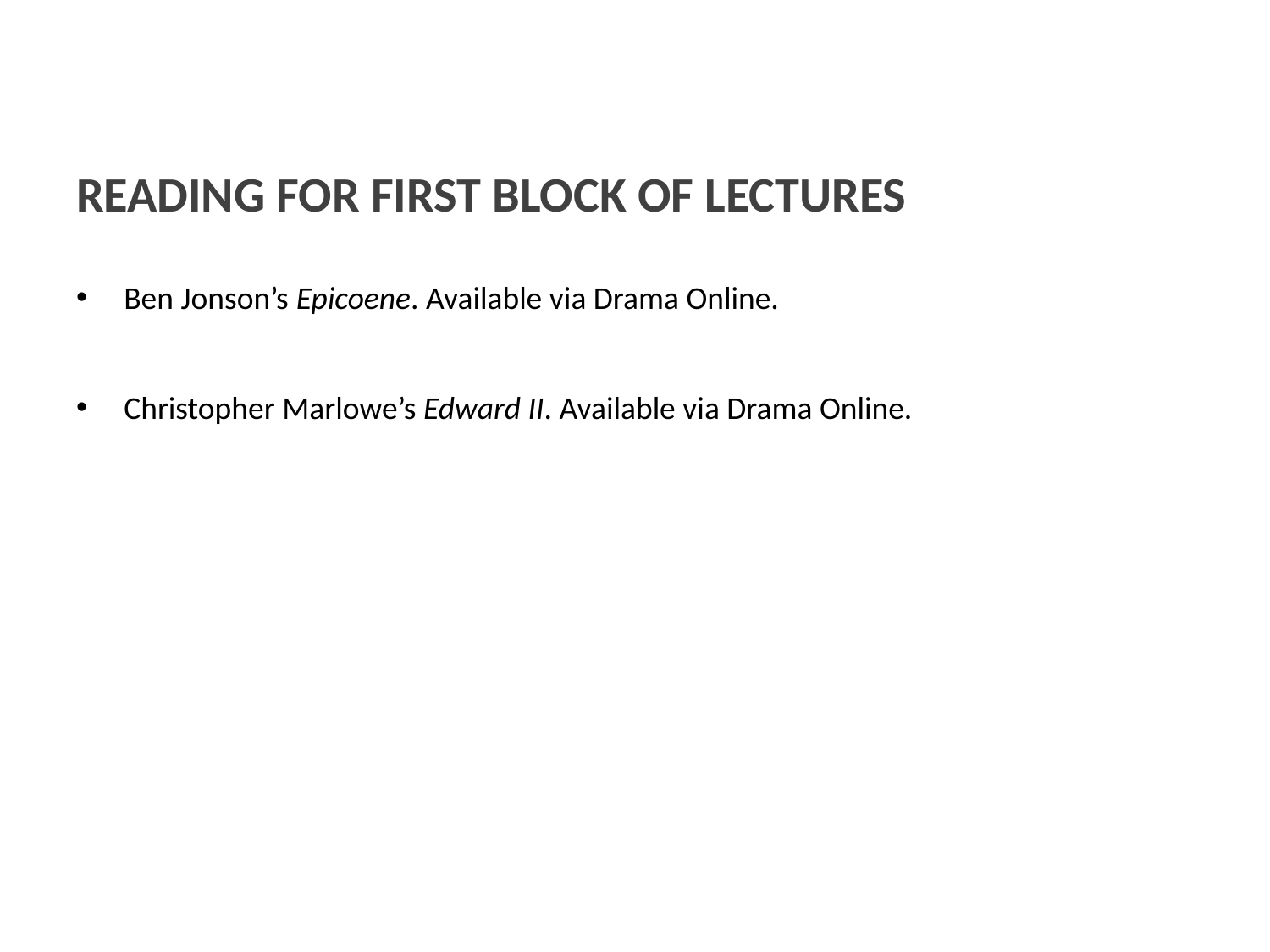

READING FOR FIRST BLOCK OF LECTURES

Ben Jonson’s Epicoene. Available via Drama Online.

Christopher Marlowe’s Edward II. Available via Drama Online.